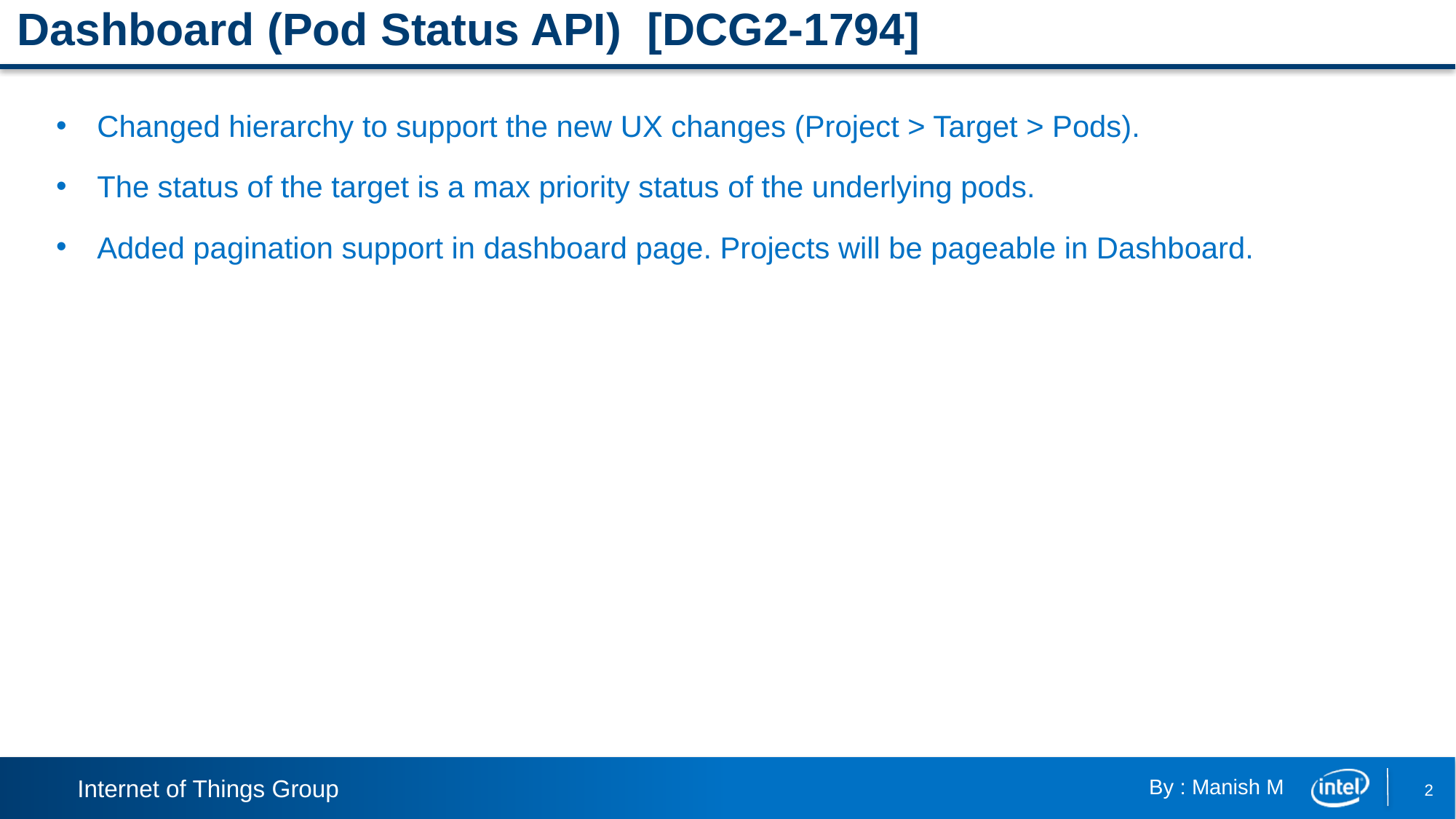

# Dashboard (Pod Status API)  [DCG2-1794]
Changed hierarchy to support the new UX changes (Project > Target > Pods).
The status of the target is a max priority status of the underlying pods.
Added pagination support in dashboard page. Projects will be pageable in Dashboard.
2
By : Manish M